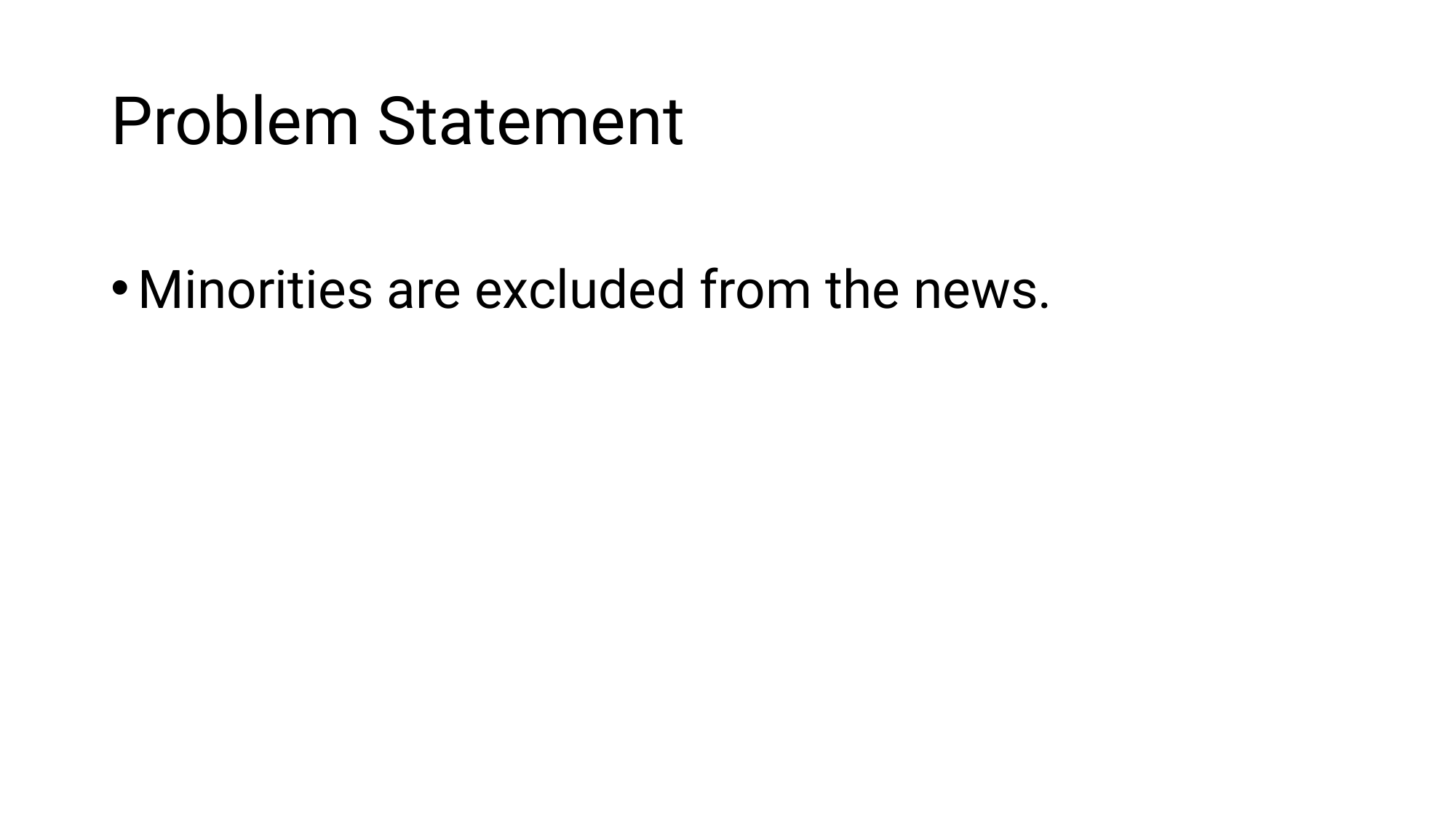

# Problem Statement
Minorities are excluded from the news.